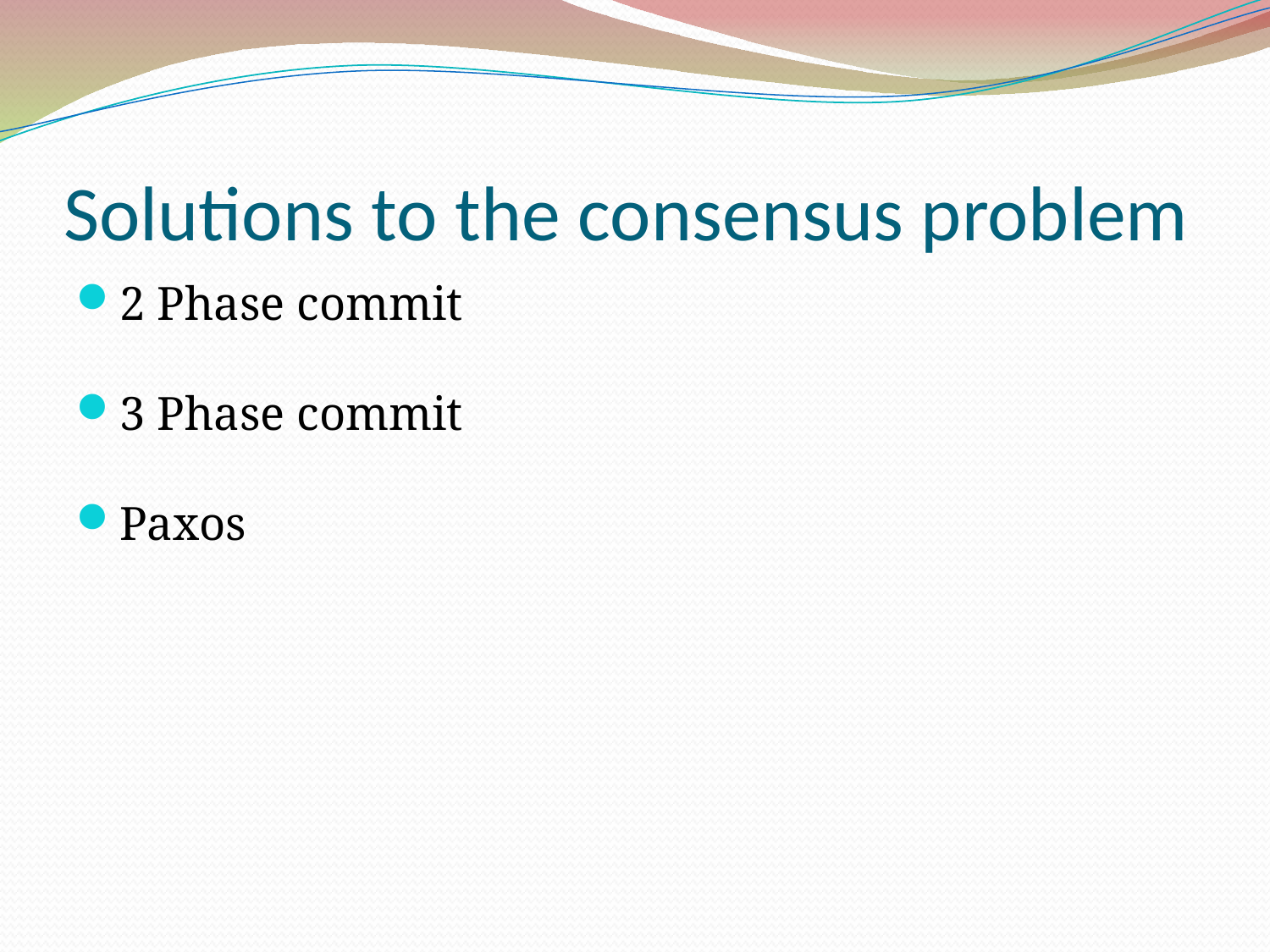

Solutions to the consensus problem
2 Phase commit

3 Phase commit

Paxos